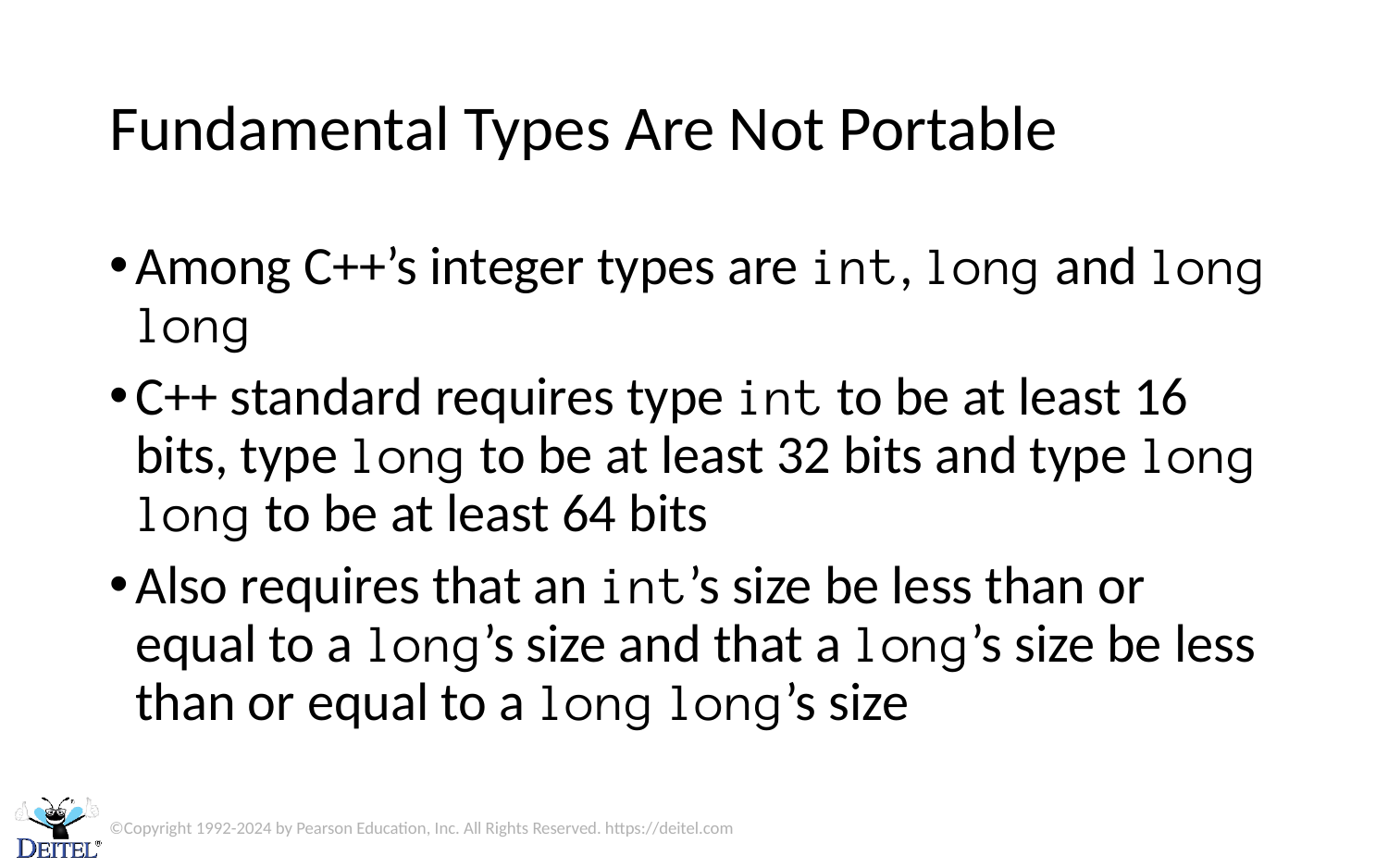

# Fundamental Types Are Not Portable
Among C++’s integer types are int, long and long long
C++ standard requires type int to be at least 16 bits, type long to be at least 32 bits and type long long to be at least 64 bits
Also requires that an int’s size be less than or equal to a long’s size and that a long’s size be less than or equal to a long long’s size

©Copyright 1992-2024 by Pearson Education, Inc. All Rights Reserved. https://deitel.com